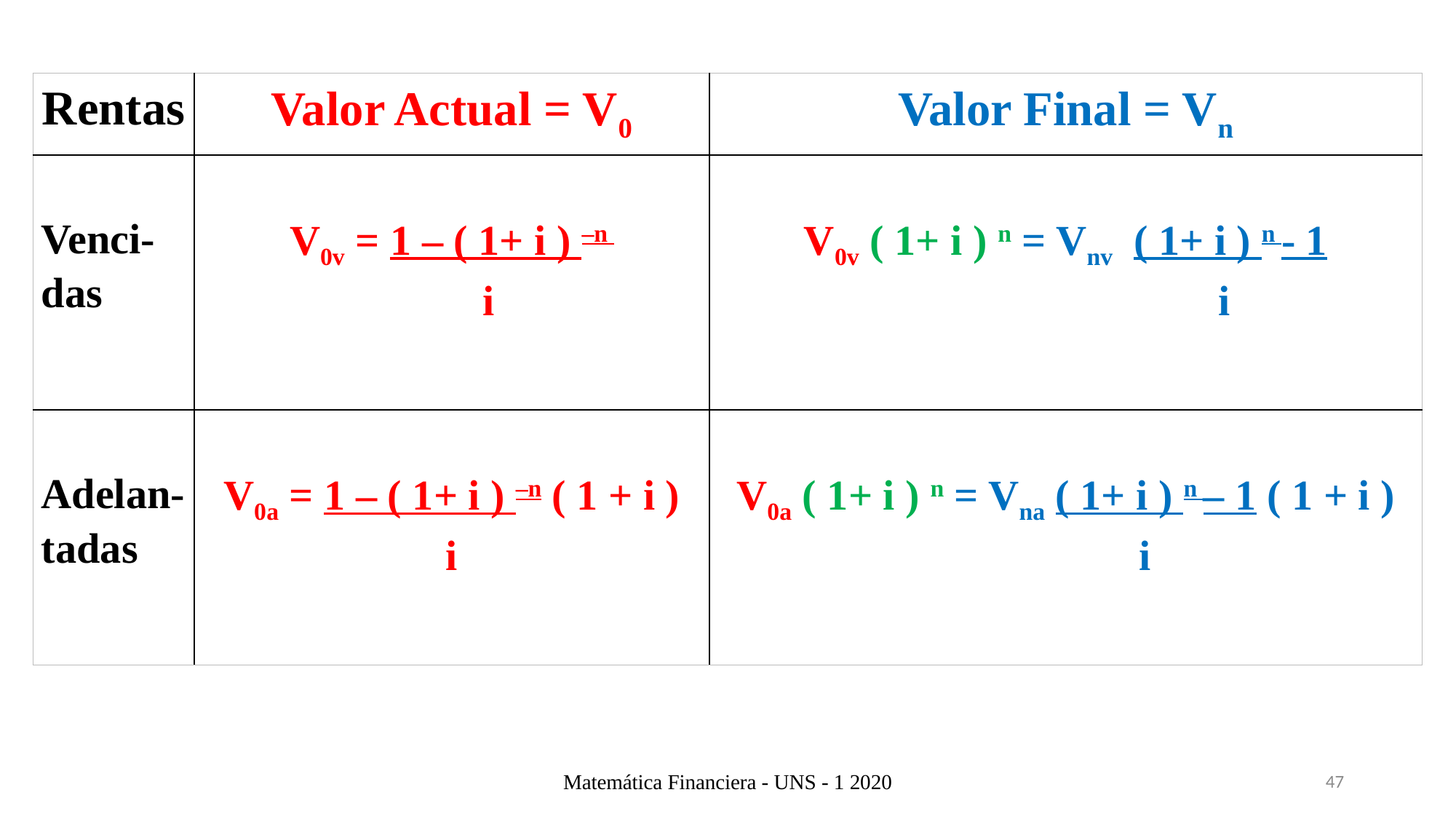

| Rentas | Valor Actual = V0 | Valor Final = Vn |
| --- | --- | --- |
| Venci-das | V0v = 1 – ( 1+ i ) –n i | V0v ( 1+ i ) n = Vnv ( 1+ i ) n - 1 i |
| Adelan-tadas | V0a = 1 – ( 1+ i ) –n ( 1 + i ) i | V0a ( 1+ i ) n = Vna ( 1+ i ) n – 1 ( 1 + i ) i |
Matemática Financiera - UNS - 1 2020
47